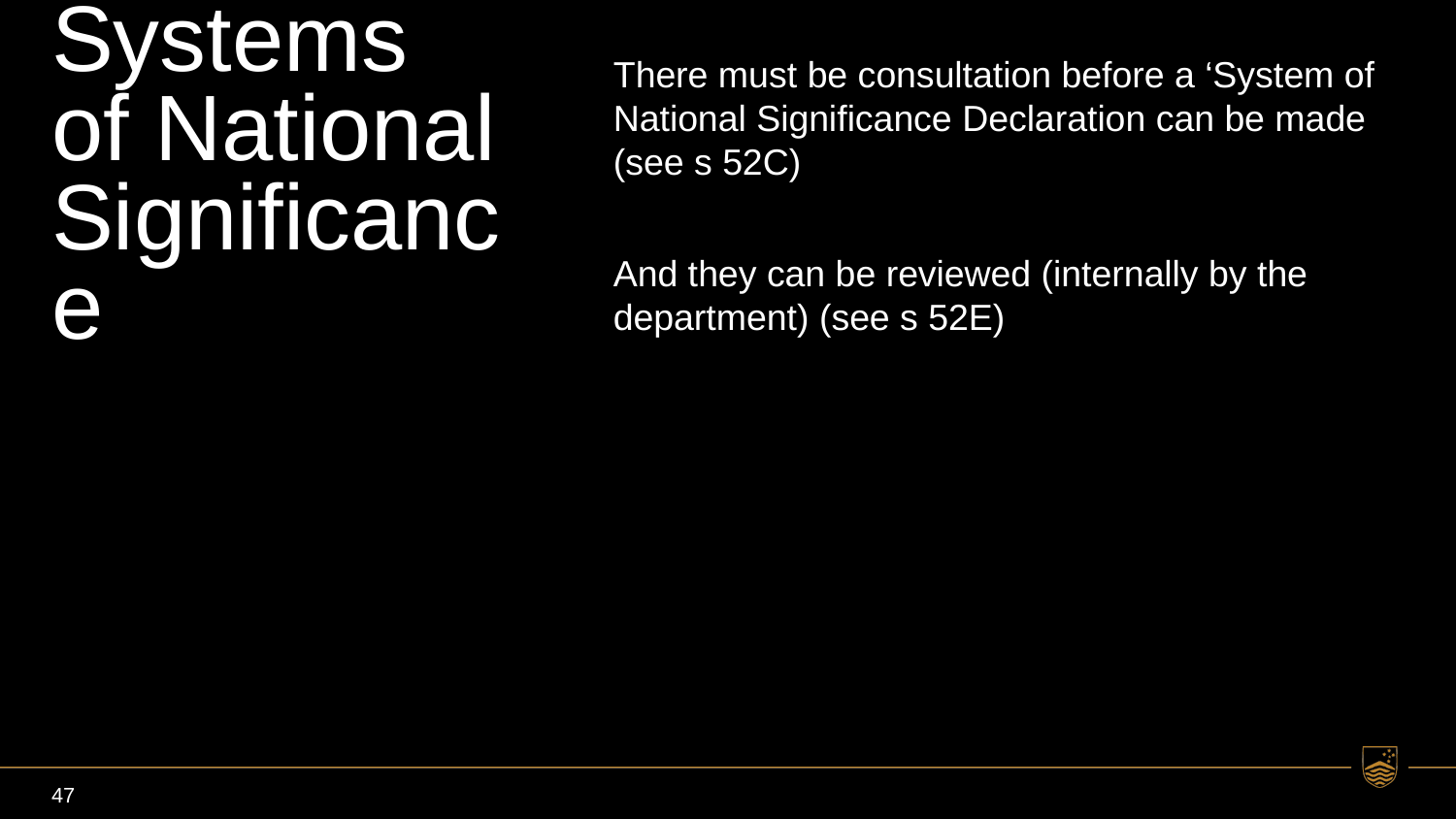

# Systems of National Significance
There must be consultation before a ‘System of National Significance Declaration can be made (see s 52C)

And they can be reviewed (internally by the department) (see s 52E)
47